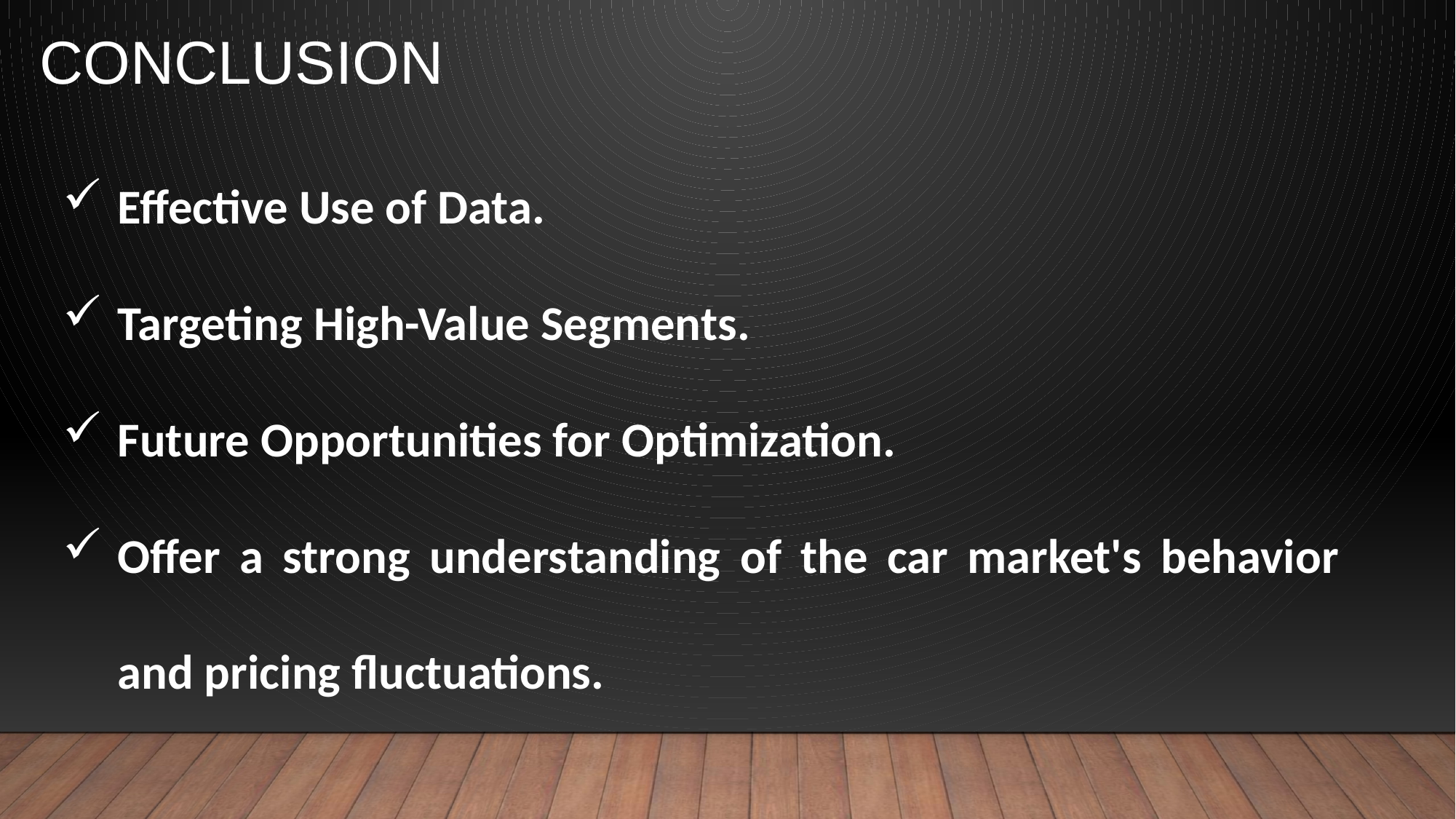

CONCLUSION
Effective Use of Data.
Targeting High-Value Segments.
Future Opportunities for Optimization.
Offer a strong understanding of the car market's behavior and pricing fluctuations.